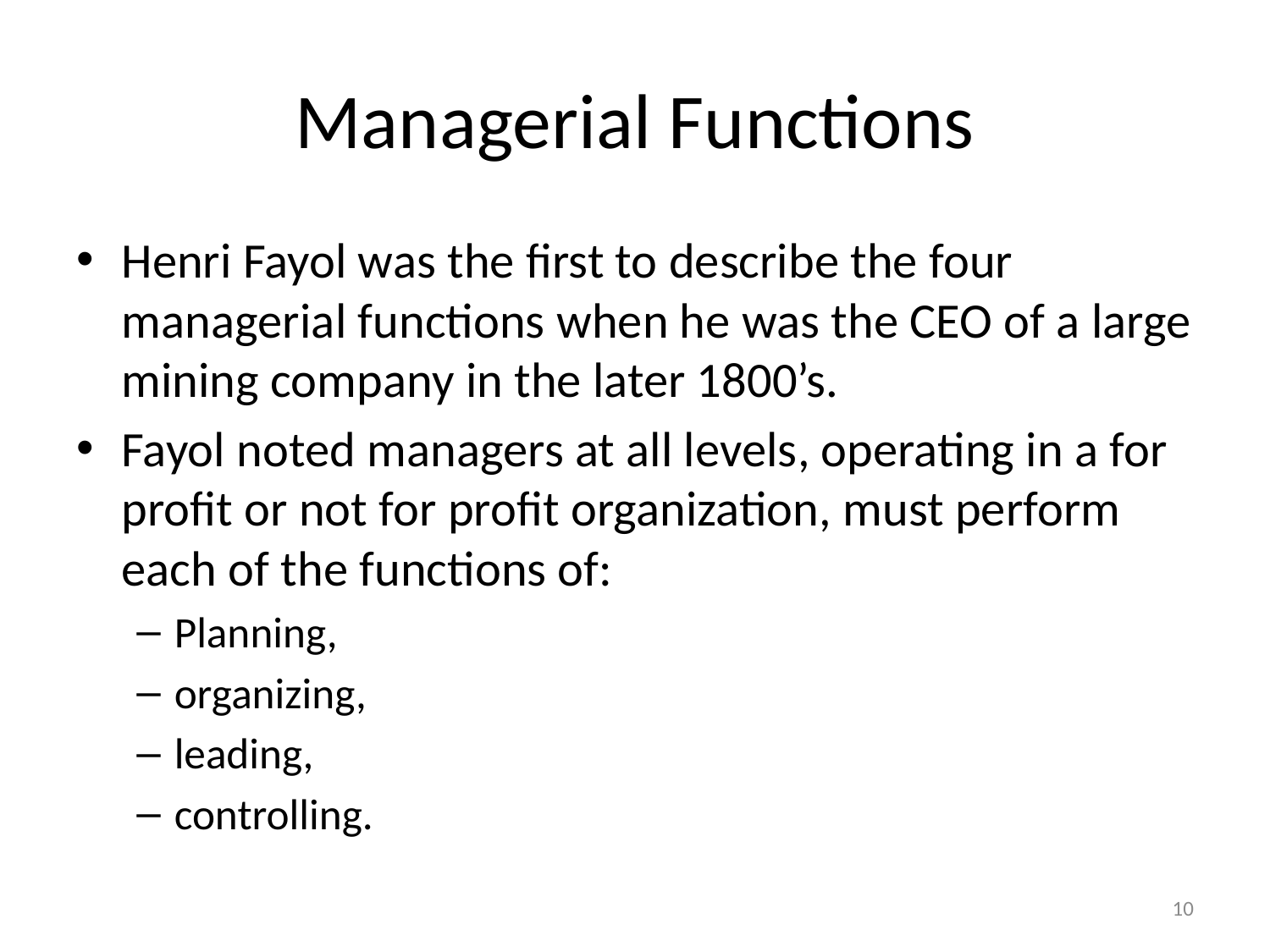

# Managerial Functions
Henri Fayol was the first to describe the four managerial functions when he was the CEO of a large mining company in the later 1800’s.
Fayol noted managers at all levels, operating in a for profit or not for profit organization, must perform each of the functions of:
Planning,
organizing,
leading,
controlling.

10